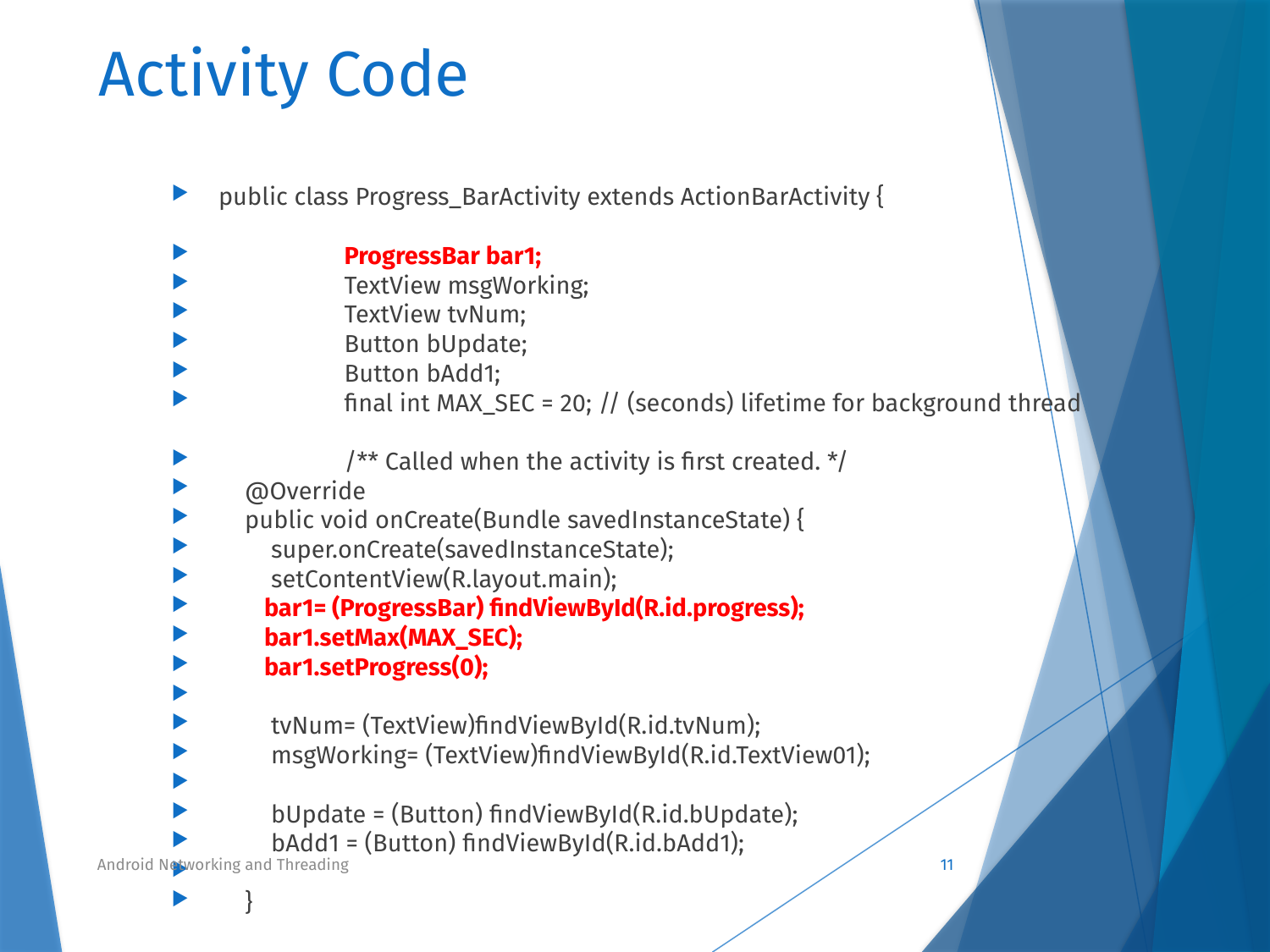

# Activity Code
public class Progress_BarActivity extends ActionBarActivity {

	ProgressBar bar1;
	TextView msgWorking;
	TextView tvNum;
	Button bUpdate;
	Button bAdd1;
	final int MAX_SEC = 20; // (seconds) lifetime for background thread

	/** Called when the activity is first created. */
    @Override
    public void onCreate(Bundle savedInstanceState) {
        super.onCreate(savedInstanceState);
        setContentView(R.layout.main);
        bar1= (ProgressBar) findViewById(R.id.progress);
        bar1.setMax(MAX_SEC);
        bar1.setProgress(0);

        tvNum= (TextView)findViewById(R.id.tvNum);
        msgWorking= (TextView)findViewById(R.id.TextView01);

        bUpdate = (Button) findViewById(R.id.bUpdate);
        bAdd1 = (Button) findViewById(R.id.bAdd1);

    }

Android Networking and Threading
11